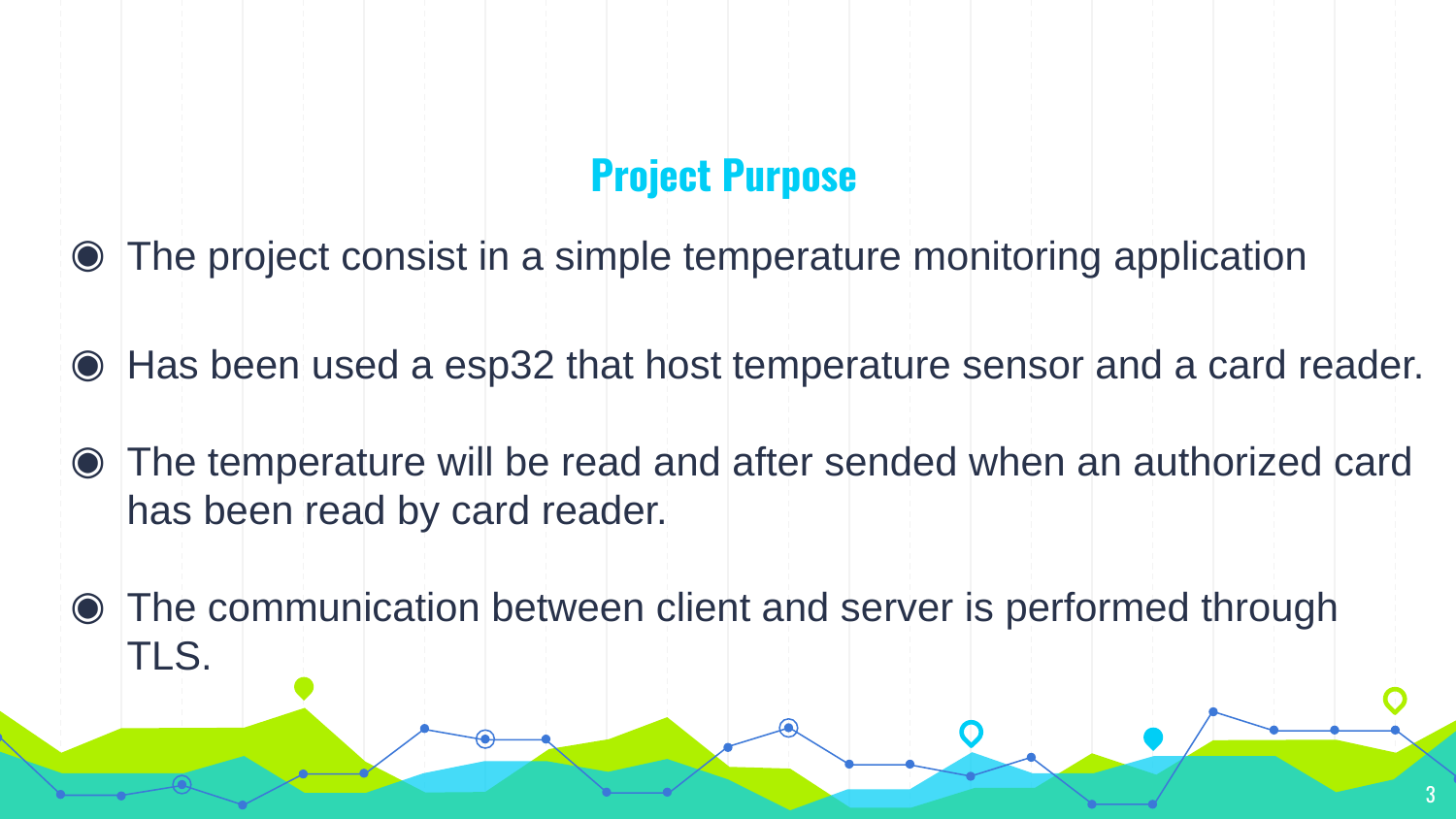

# Project Purpose
The project consist in a simple temperature monitoring application

Has been used a esp32 that host temperature sensor and a card reader.

The temperature will be read and after sended when an authorized card has been read by card reader.

The communication between client and server is performed through TLS.

3